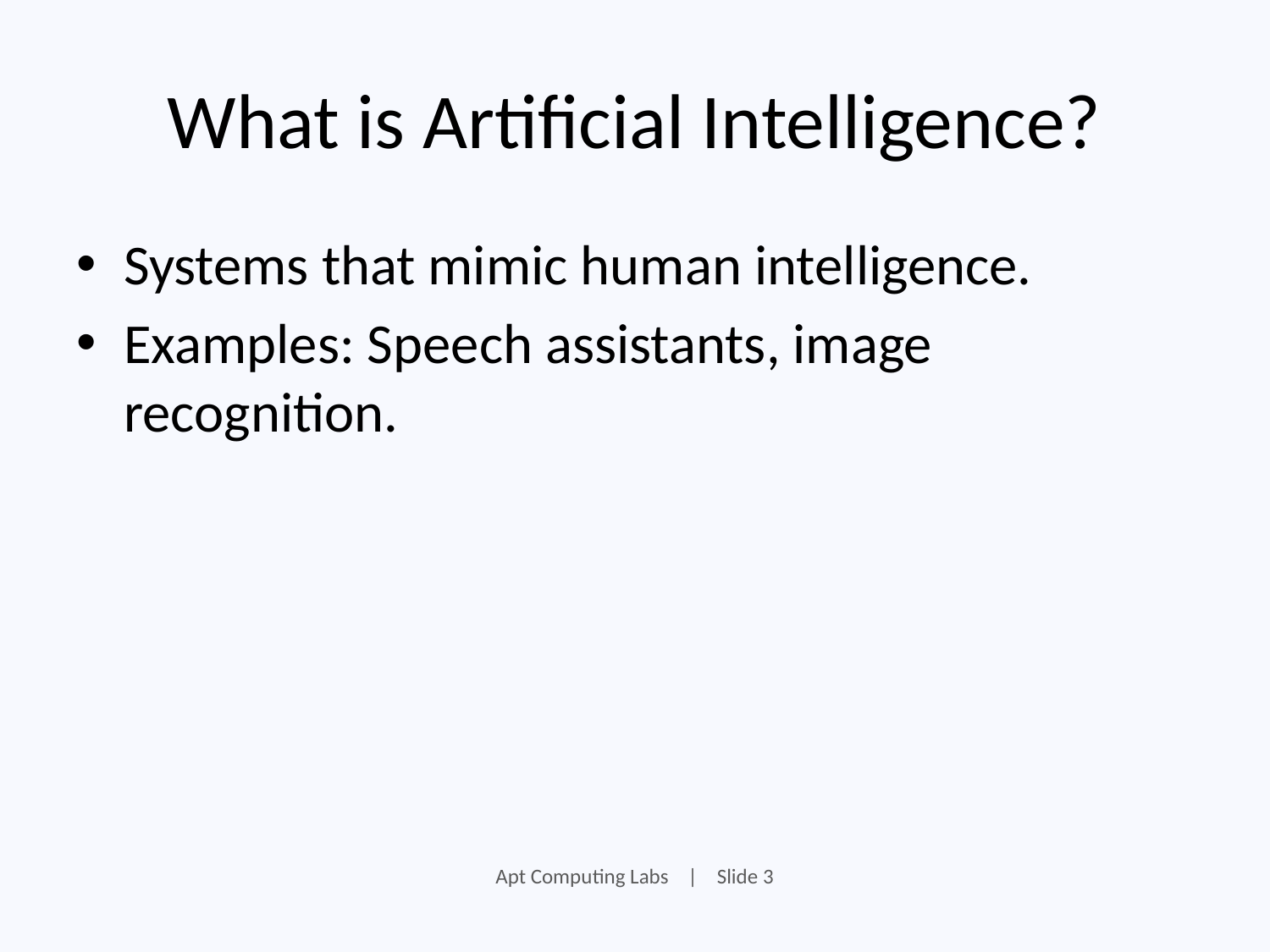

# What is Artificial Intelligence?
Systems that mimic human intelligence.
Examples: Speech assistants, image recognition.
Apt Computing Labs    |    Slide 3